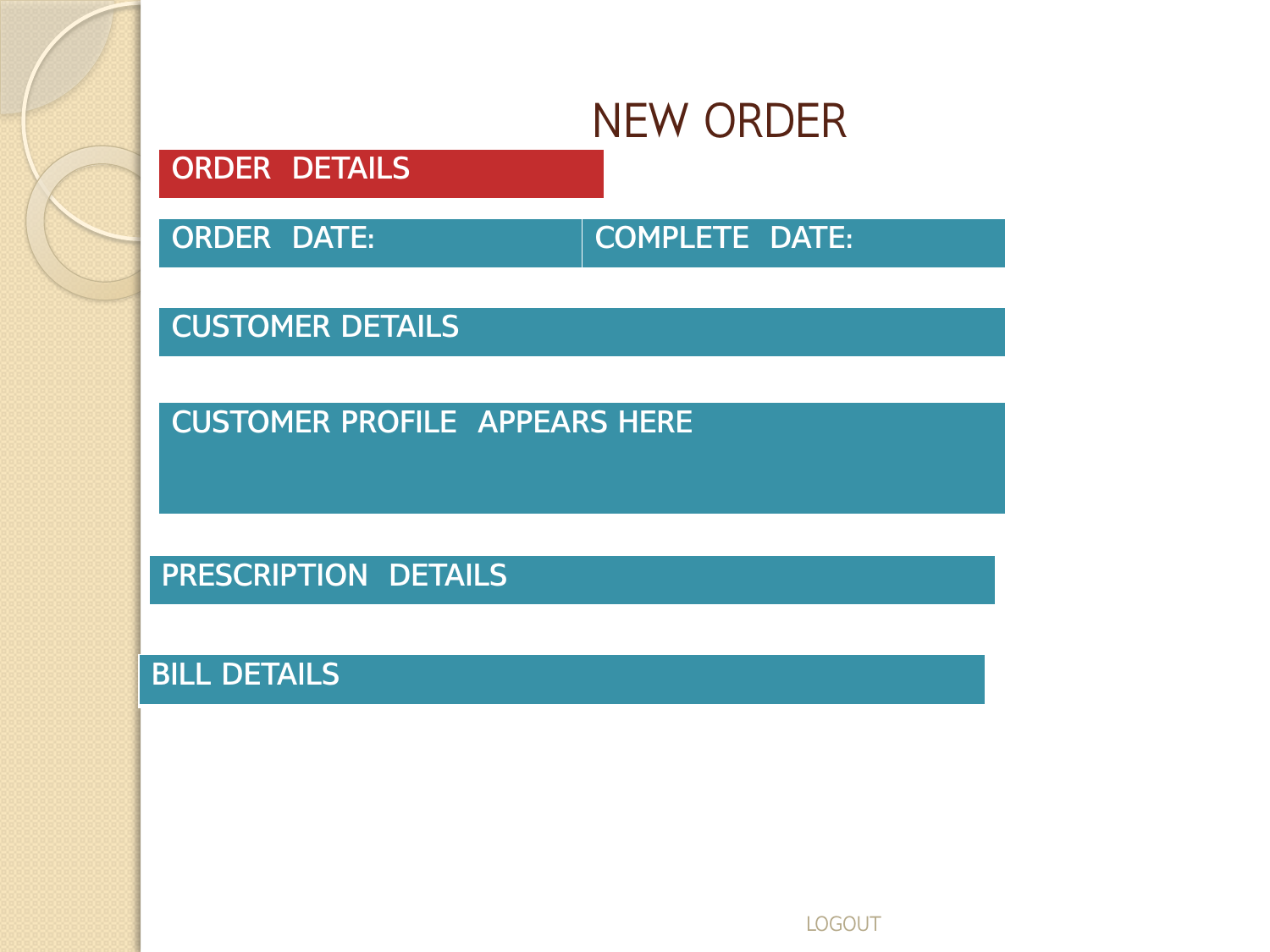

# NEW ORDER
| ORDER DETAILS |
| --- |
| ORDER DATE: | COMPLETE DATE: |
| --- | --- |
| CUSTOMER DETAILS |
| --- |
| CUSTOMER PROFILE APPEARS HERE |
| --- |
| PRESCRIPTION DETAILS |
| --- |
| BILL DETAILS |
| --- |
LOGOUT